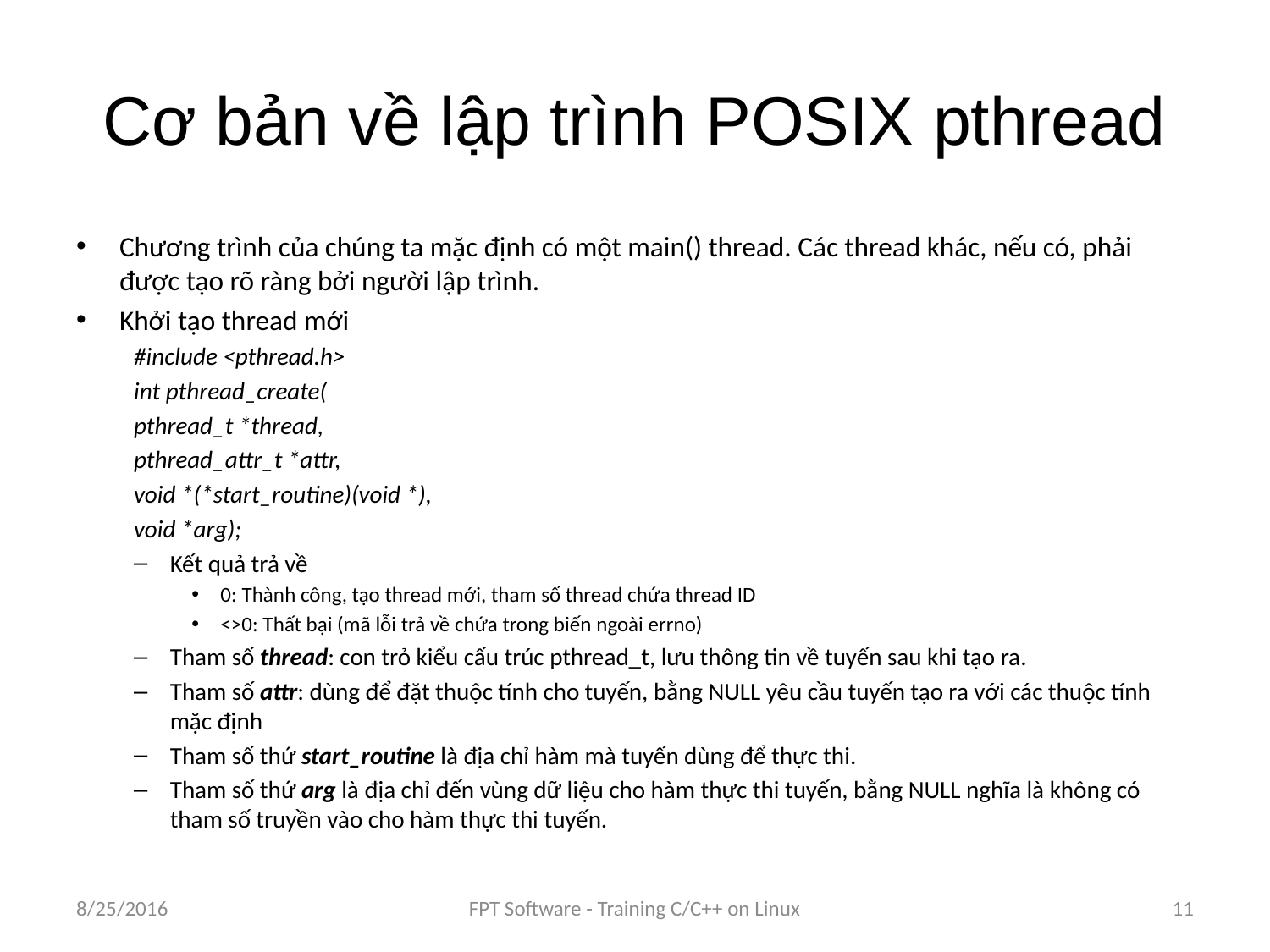

# Cơ bản về lập trình POSIX pthread
Chương trình của chúng ta mặc định có một main() thread. Các thread khác, nếu có, phải được tạo rõ ràng bởi người lập trình.
Khởi tạo thread mới
#include <pthread.h>
int pthread_create(
		pthread_t *thread,
		pthread_attr_t *attr,
		void *(*start_routine)(void *),
		void *arg);
Kết quả trả về
0: Thành công, tạo thread mới, tham số thread chứa thread ID
<>0: Thất bại (mã lỗi trả về chứa trong biến ngoài errno)
Tham số thread: con trỏ kiểu cấu trúc pthread_t, lưu thông tin về tuyến sau khi tạo ra.
Tham số attr: dùng để đặt thuộc tính cho tuyến, bằng NULL yêu cầu tuyến tạo ra với các thuộc tính mặc định
Tham số thứ start_routine là địa chỉ hàm mà tuyến dùng để thực thi.
Tham số thứ arg là địa chỉ đến vùng dữ liệu cho hàm thực thi tuyến, bằng NULL nghĩa là không có tham số truyền vào cho hàm thực thi tuyến.
8/25/2016
FPT Software - Training C/C++ on Linux
11